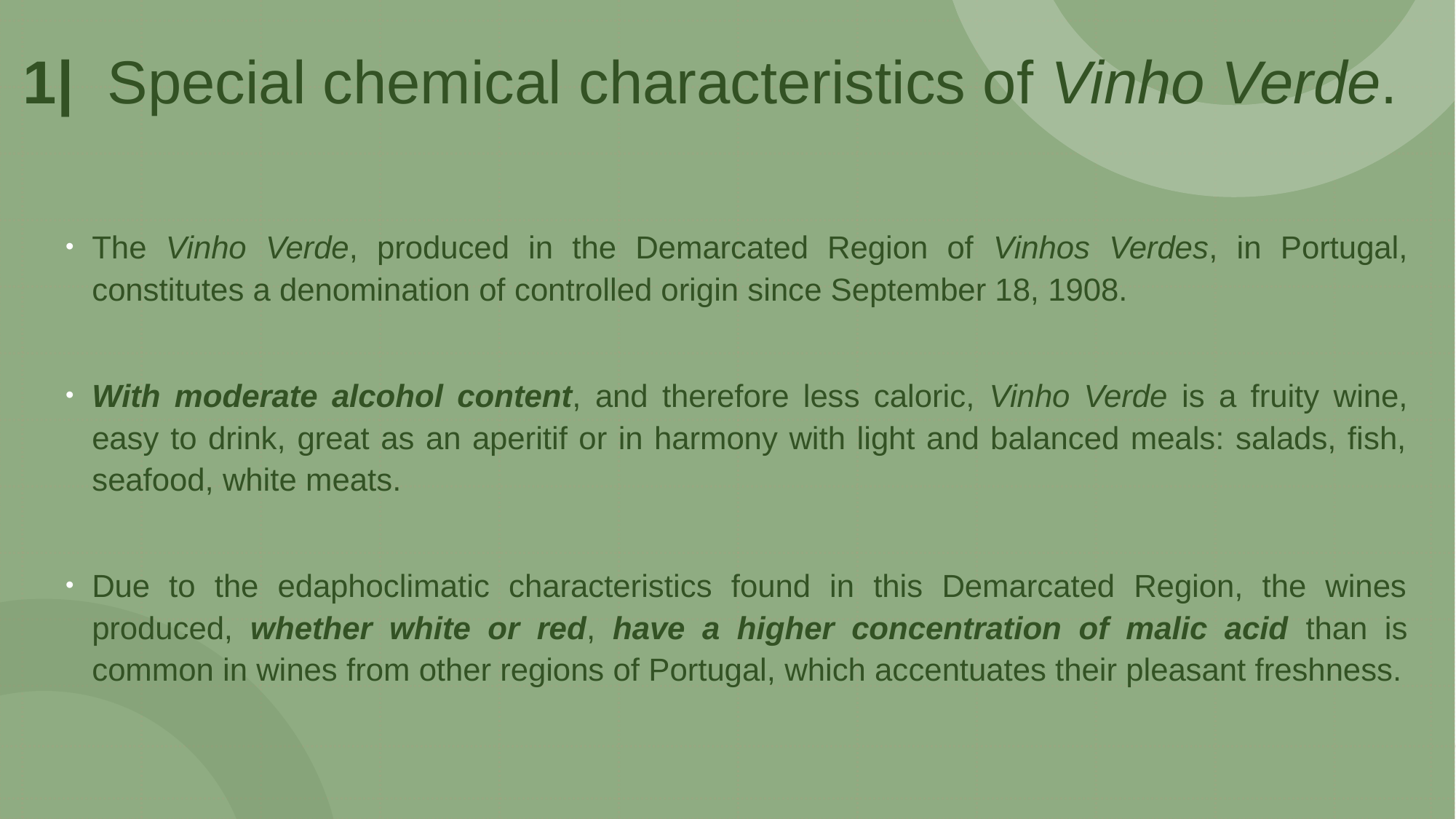

# 1|  Special chemical characteristics of Vinho Verde.
The Vinho Verde, produced in the Demarcated Region of Vinhos Verdes, in Portugal, constitutes a denomination of controlled origin since September 18, 1908.

With moderate alcohol content, and therefore less caloric, Vinho Verde is a fruity wine, easy to drink, great as an aperitif or in harmony with light and balanced meals: salads, fish, seafood, white meats.

Due to the edaphoclimatic characteristics found in this Demarcated Region, the wines produced, whether white or red, have a higher concentration of malic acid than is common in wines from other regions of Portugal, which accentuates their pleasant freshness.